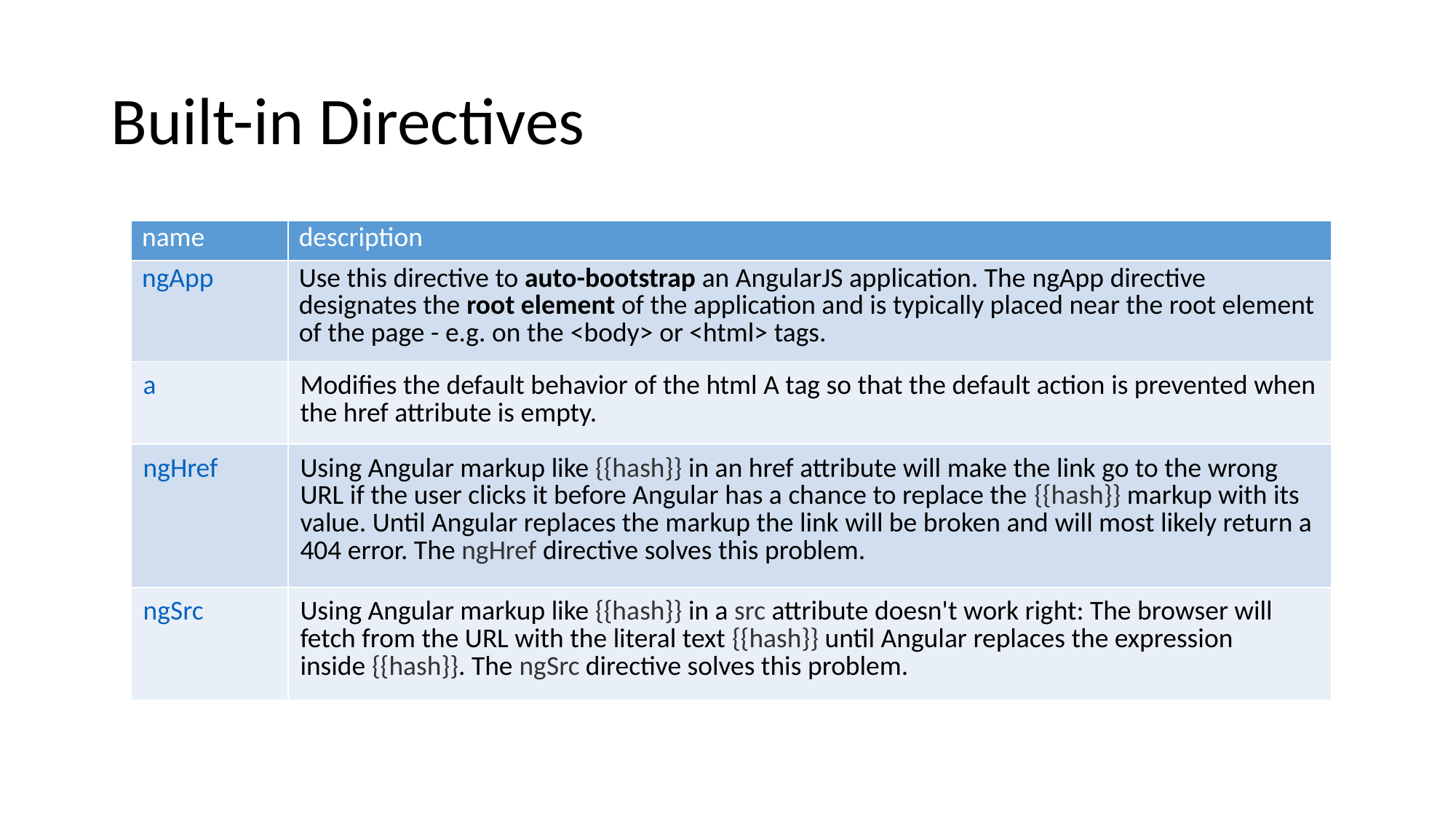

# Built-in Directives
| name | description |
| --- | --- |
| ngApp | Use this directive to auto-bootstrap an AngularJS application. The ngApp directive designates the root element of the application and is typically placed near the root element of the page - e.g. on the <body> or <html> tags. |
| a | Modifies the default behavior of the html A tag so that the default action is prevented when the href attribute is empty. |
| ngHref | Using Angular markup like {{hash}} in an href attribute will make the link go to the wrong URL if the user clicks it before Angular has a chance to replace the {{hash}} markup with its value. Until Angular replaces the markup the link will be broken and will most likely return a 404 error. The ngHref directive solves this problem. |
| ngSrc | Using Angular markup like {{hash}} in a src attribute doesn't work right: The browser will fetch from the URL with the literal text {{hash}} until Angular replaces the expression inside {{hash}}. The ngSrc directive solves this problem. |